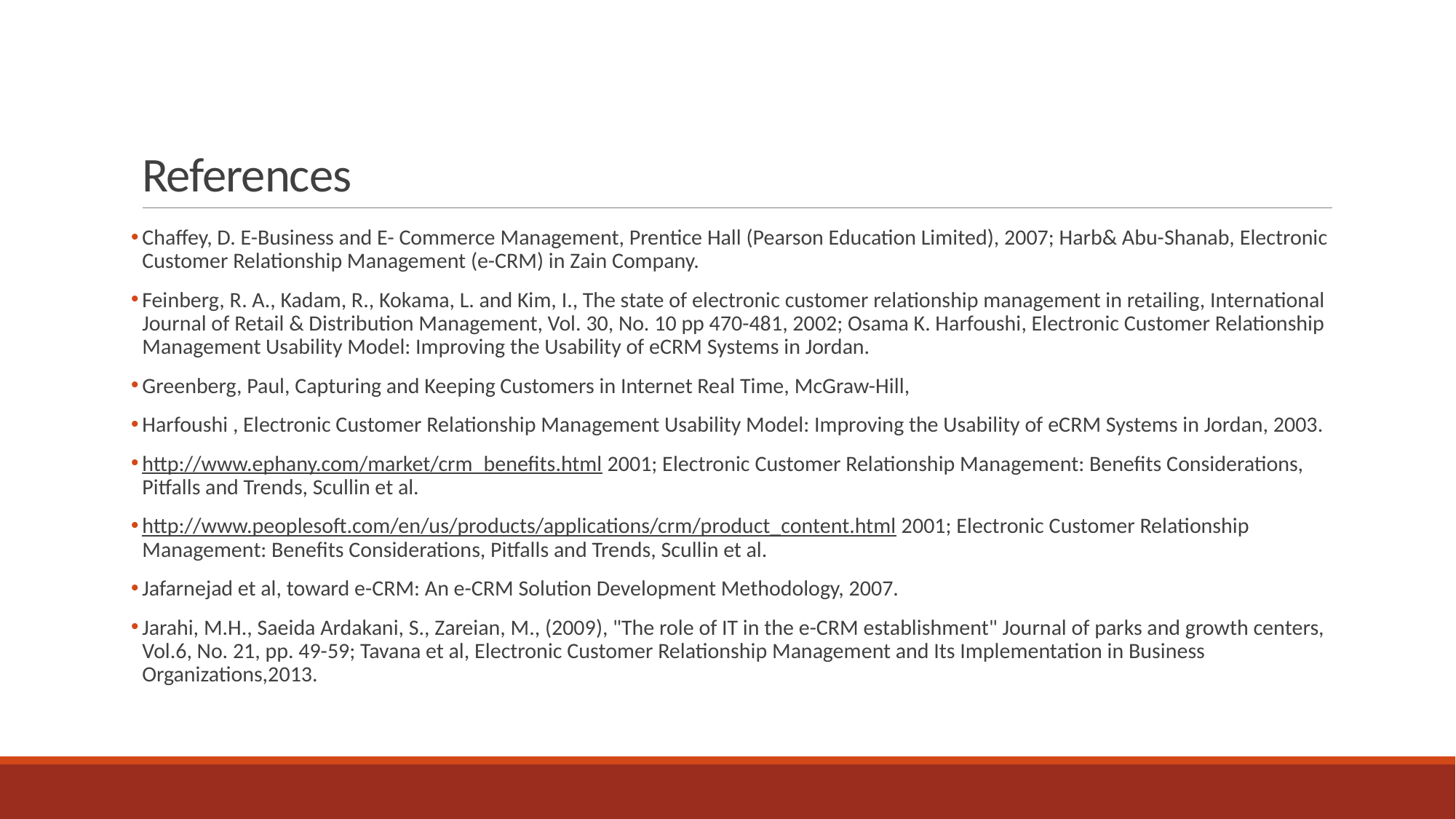

# References
Chaffey, D. E-Business and E- Commerce Management, Prentice Hall (Pearson Education Limited), 2007; Harb& Abu-Shanab, Electronic Customer Relationship Management (e-CRM) in Zain Company.
Feinberg, R. A., Kadam, R., Kokama, L. and Kim, I., The state of electronic customer relationship management in retailing, International Journal of Retail & Distribution Management, Vol. 30, No. 10 pp 470-481, 2002; Osama K. Harfoushi, Electronic Customer Relationship Management Usability Model: Improving the Usability of eCRM Systems in Jordan.
Greenberg, Paul, Capturing and Keeping Customers in Internet Real Time, McGraw-Hill,
Harfoushi , Electronic Customer Relationship Management Usability Model: Improving the Usability of eCRM Systems in Jordan, 2003.
http://www.ephany.com/market/crm_benefits.html 2001; Electronic Customer Relationship Management: Benefits Considerations, Pitfalls and Trends, Scullin et al.
http://www.peoplesoft.com/en/us/products/applications/crm/product_content.html 2001; Electronic Customer Relationship Management: Benefits Considerations, Pitfalls and Trends, Scullin et al.
Jafarnejad et al, toward e-CRM: An e-CRM Solution Development Methodology, 2007.
Jarahi, M.H., Saeida Ardakani, S., Zareian, M., (2009), "The role of IT in the e-CRM establishment" Journal of parks and growth centers, Vol.6, No. 21, pp. 49-59; Tavana et al, Electronic Customer Relationship Management and Its Implementation in Business Organizations,2013.